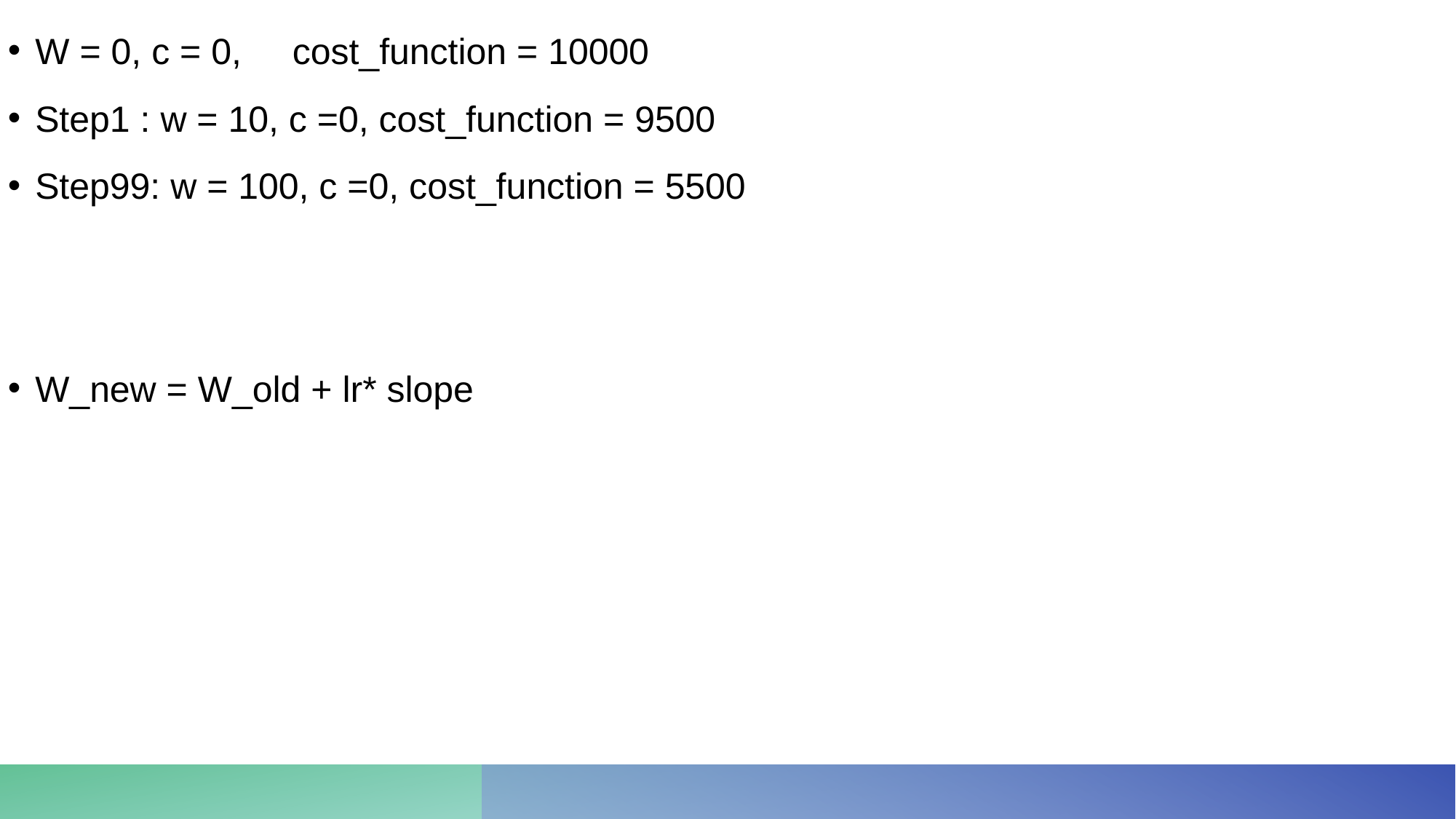

W = 0, c = 0,     cost_function = 10000
Step1 : w = 10, c =0, cost_function = 9500
Step99: w = 100, c =0, cost_function = 5500

W_new = W_old + lr* slope